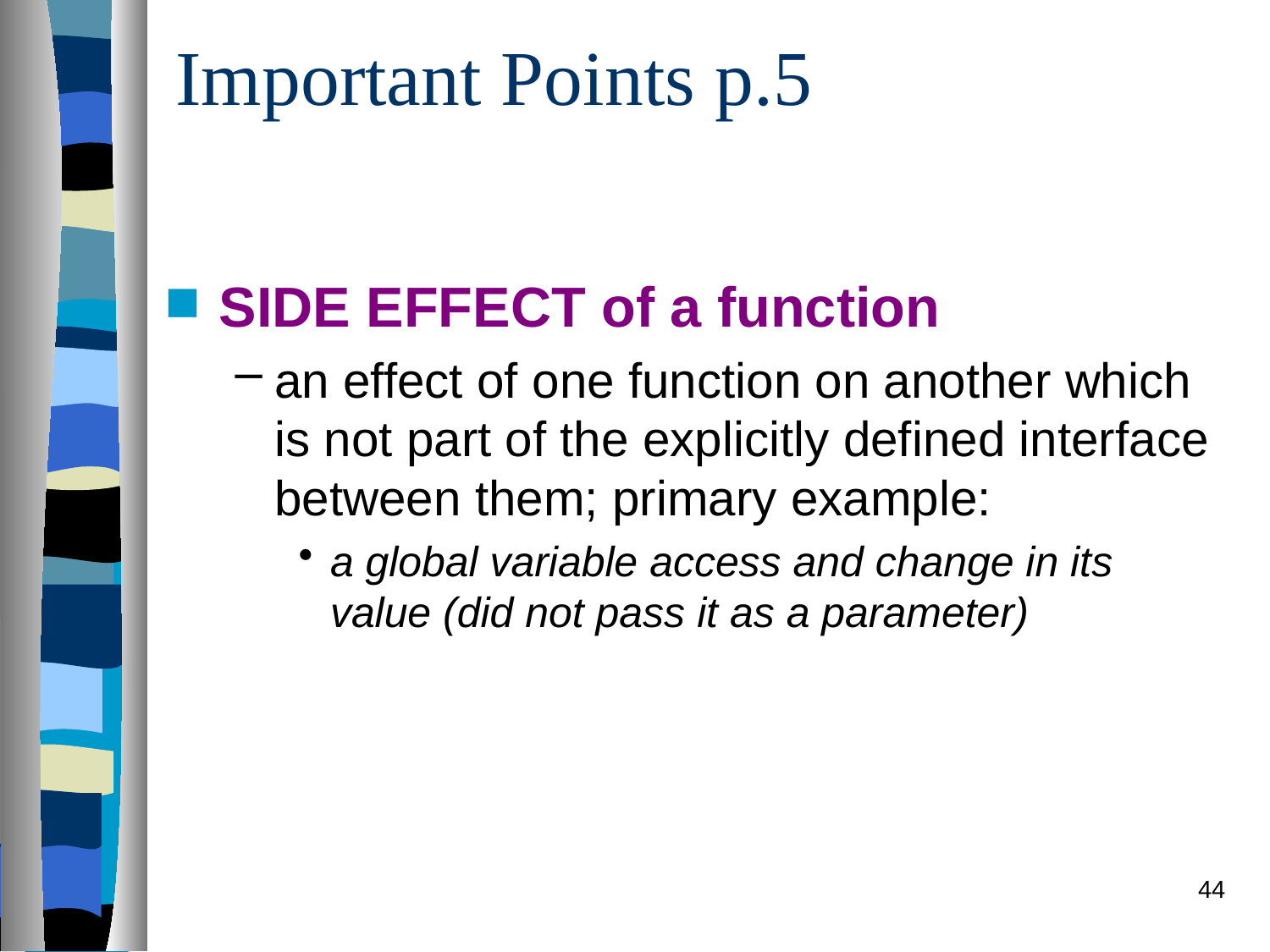

# Important Points p.5
SIDE EFFECT of a function
an effect of one function on another which is not part of the explicitly defined interface between them; primary example:
a global variable access and change in its value (did not pass it as a parameter)
44